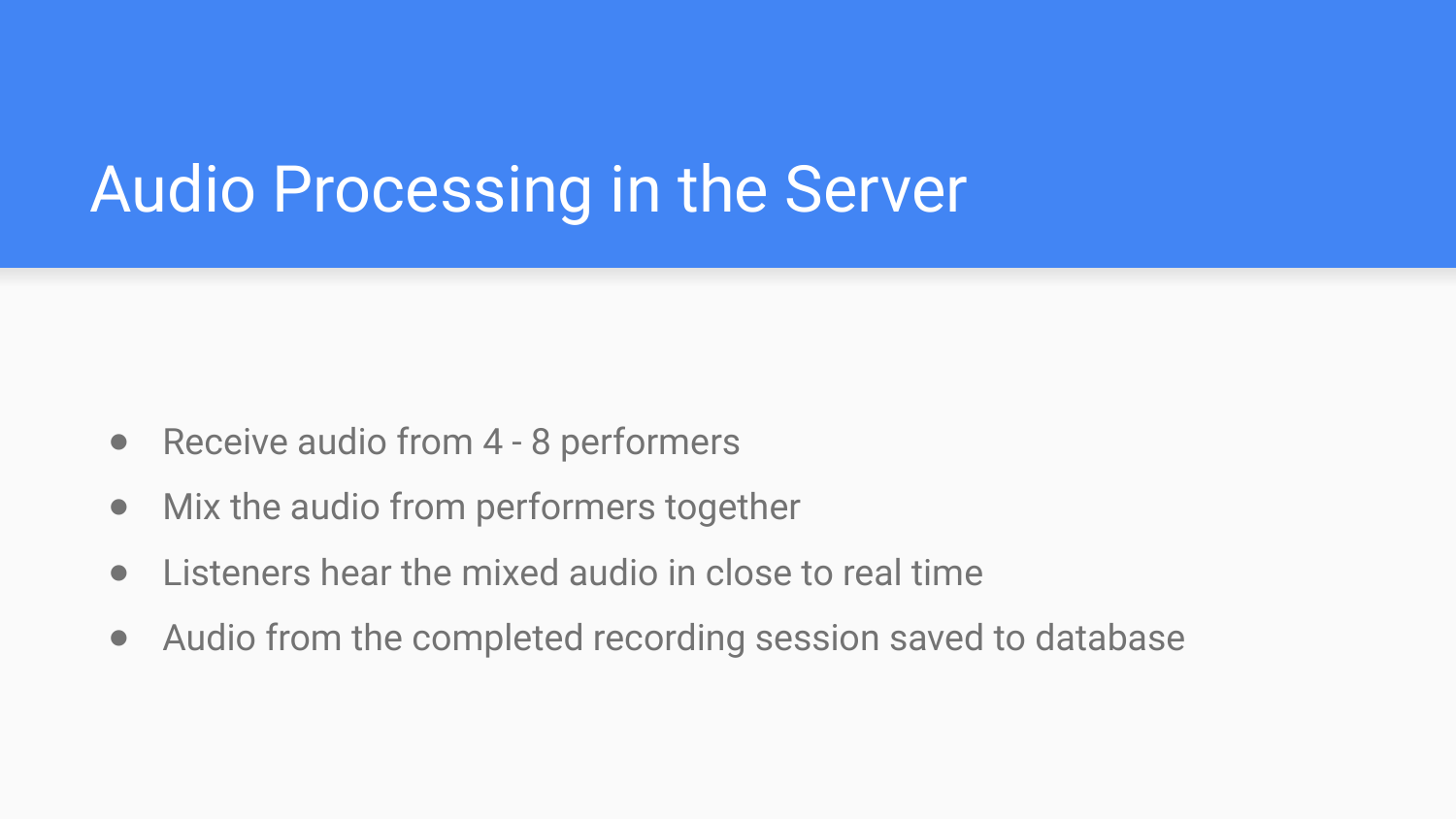

# Audio Processing in the Server

Receive audio from 4 - 8 performers
Mix the audio from performers together
Listeners hear the mixed audio in close to real time
Audio from the completed recording session saved to database